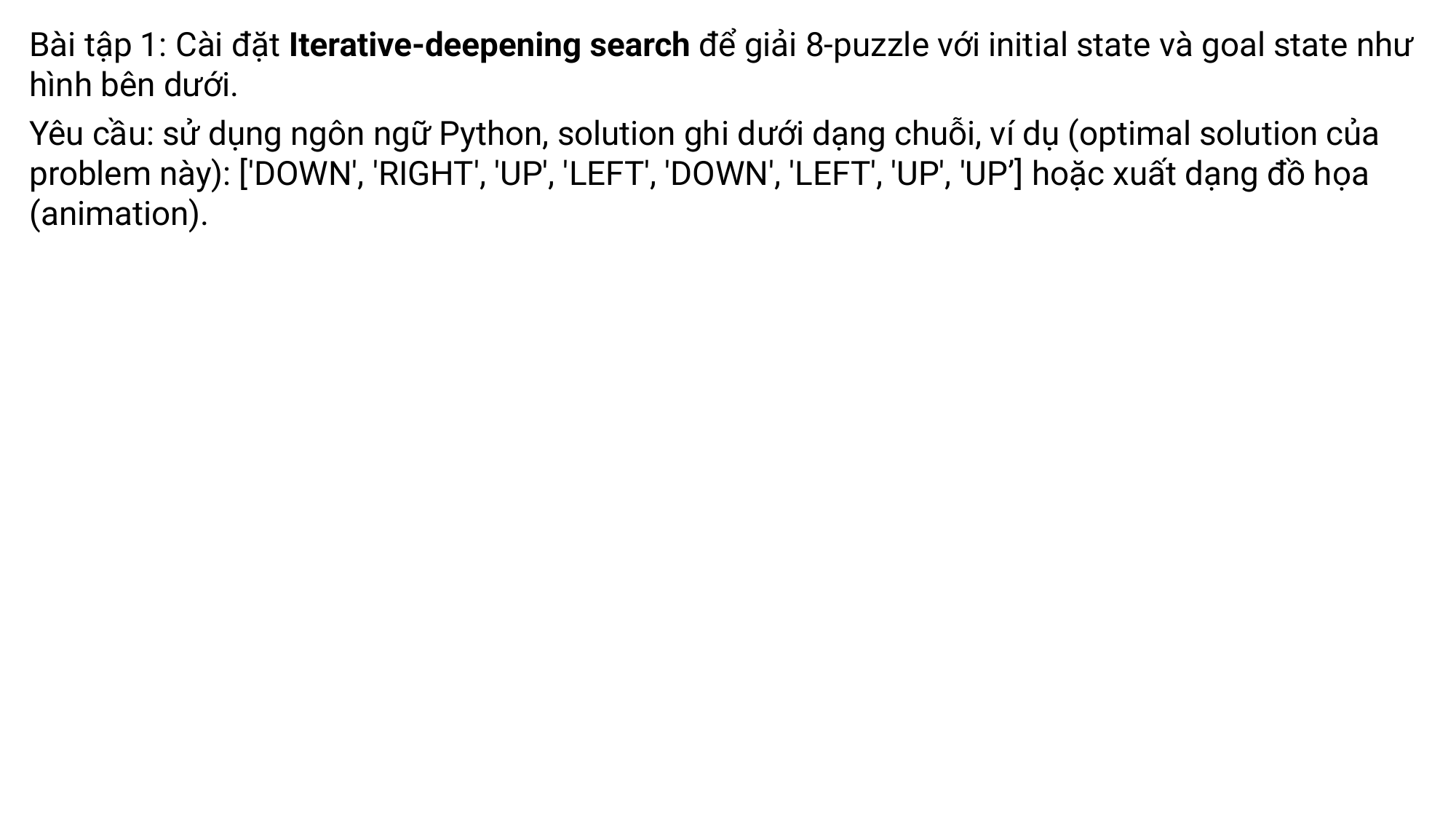

Bài tập 1: Cài đặt Iterative-deepening search để giải 8-puzzle với initial state và goal state như hình bên dưới.
Yêu cầu: sử dụng ngôn ngữ Python, solution ghi dưới dạng chuỗi, ví dụ (optimal solution của problem này): ['DOWN', 'RIGHT', 'UP', 'LEFT', 'DOWN', 'LEFT', 'UP', 'UP’] hoặc xuất dạng đồ họa (animation).